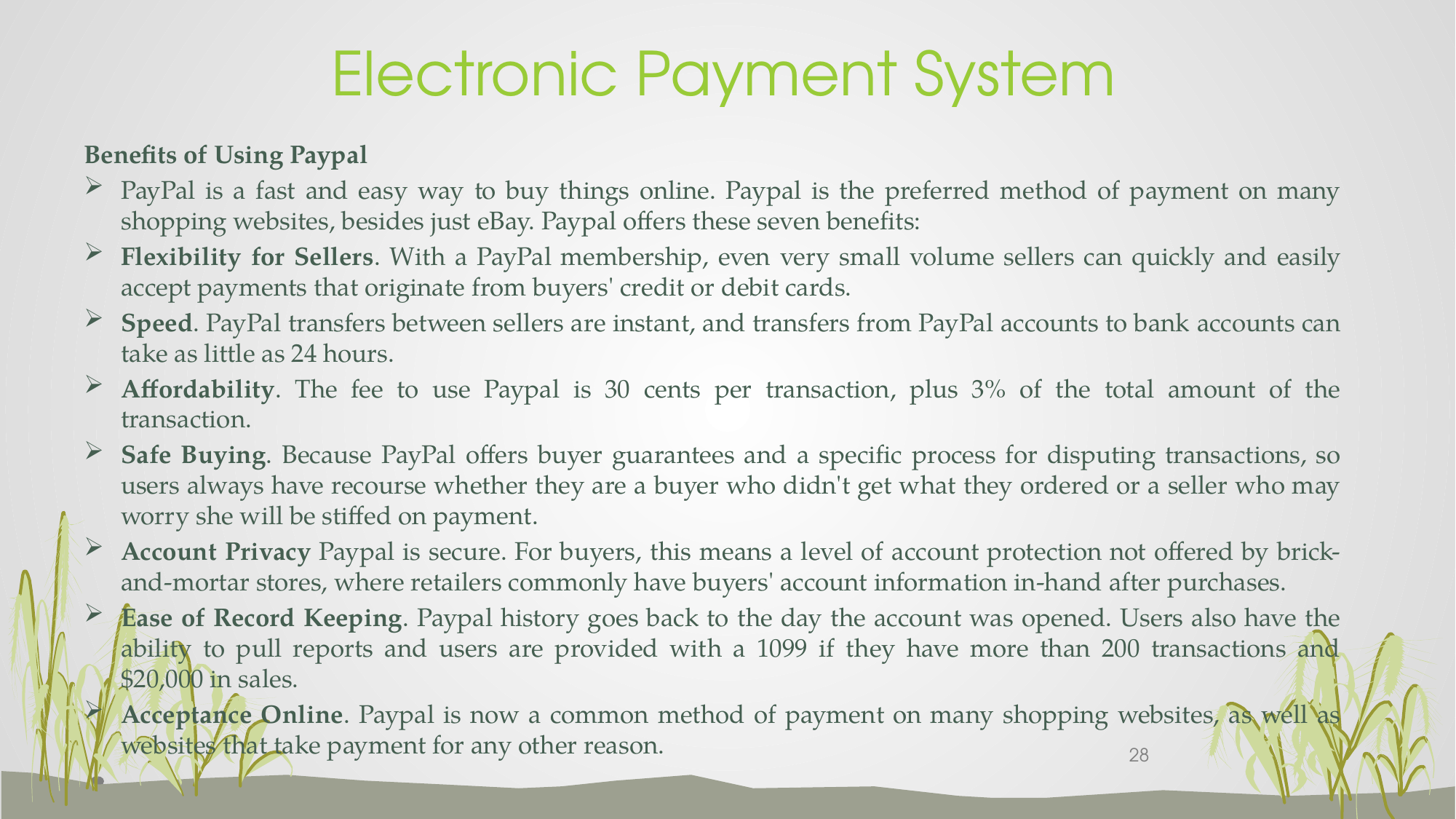

# Electronic Payment System
Benefits of Using Paypal
PayPal is a fast and easy way to buy things online. Paypal is the preferred method of payment on many shopping websites, besides just eBay. Paypal offers these seven benefits:
Flexibility for Sellers. With a PayPal membership, even very small volume sellers can quickly and easily accept payments that originate from buyers' credit or debit cards.
Speed. PayPal transfers between sellers are instant, and transfers from PayPal accounts to bank accounts can take as little as 24 hours.
Affordability. The fee to use Paypal is 30 cents per transaction, plus 3% of the total amount of the transaction.
Safe Buying. Because PayPal offers buyer guarantees and a specific process for disputing transactions, so users always have recourse whether they are a buyer who didn't get what they ordered or a seller who may worry she will be stiffed on payment.
Account Privacy Paypal is secure. For buyers, this means a level of account protection not offered by brick-and-mortar stores, where retailers commonly have buyers' account information in-hand after purchases.
Ease of Record Keeping. Paypal history goes back to the day the account was opened. Users also have the ability to pull reports and users are provided with a 1099 if they have more than 200 transactions and $20,000 in sales.
Acceptance Online. Paypal is now a common method of payment on many shopping websites, as well as websites that take payment for any other reason.
28